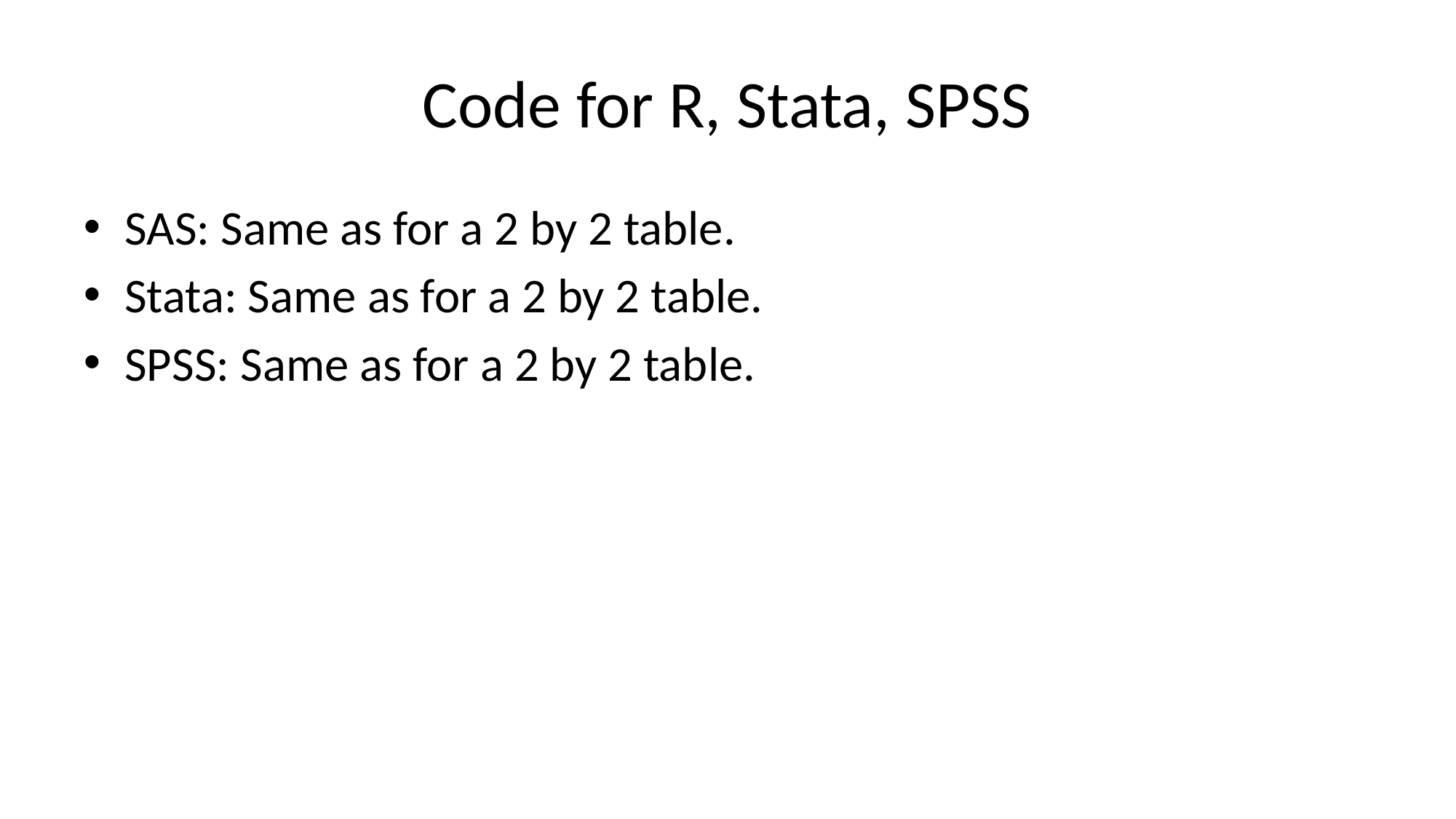

# Code for R, Stata, SPSS
SAS: Same as for a 2 by 2 table.
Stata: Same as for a 2 by 2 table.
SPSS: Same as for a 2 by 2 table.